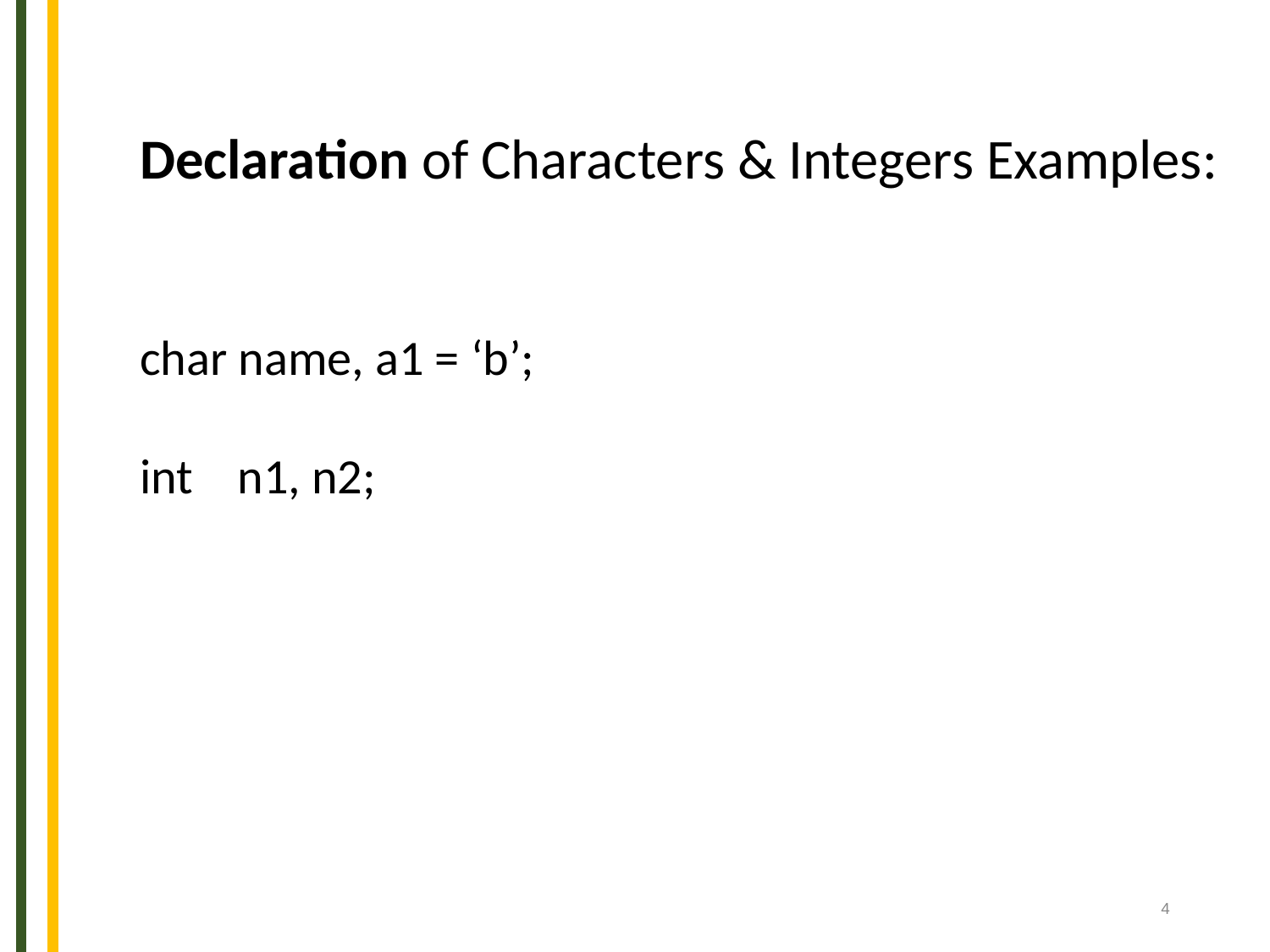

Declaration of Characters & Integers Examples:

char name, a1 = ‘b’;

int    n1, n2;

4